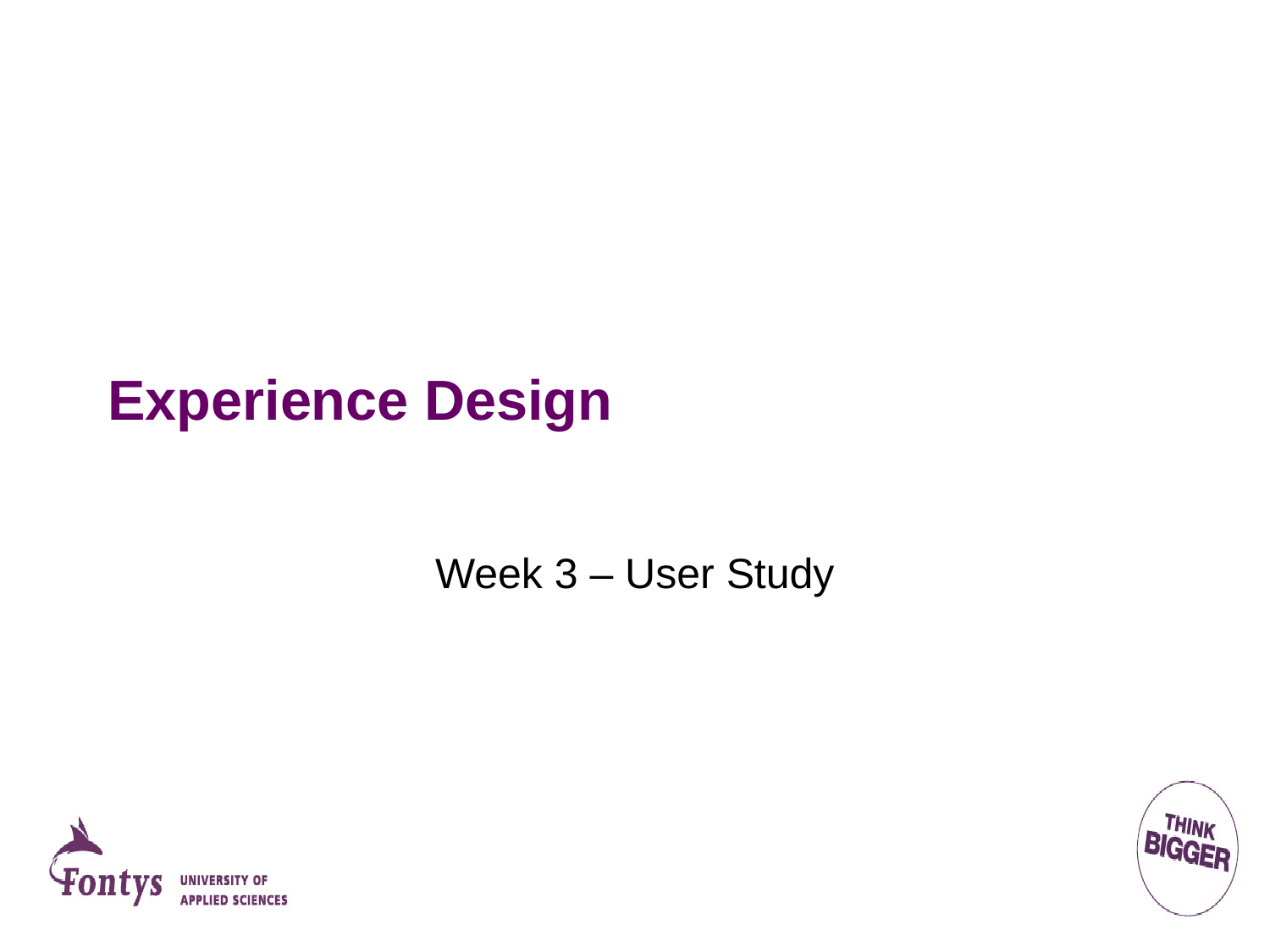

# Experience Design
Week 3 – User Study